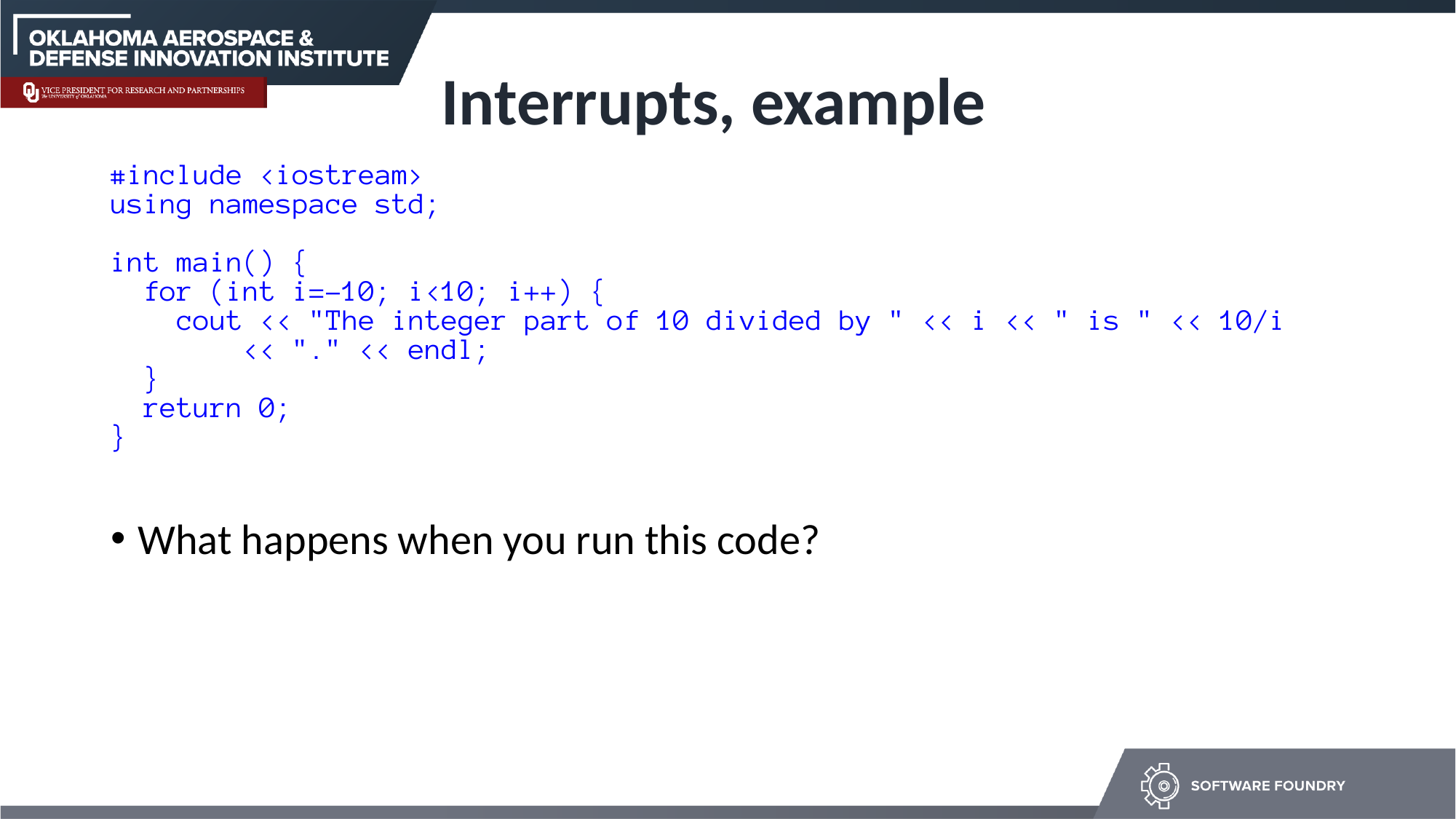

# Interrupts, example
#include <iostream>
using namespace std;

int main() {
  for (int i=-10; i<10; i++) {
    cout << "The integer part of 10 divided by " << i << " is " << 10/i
        << "." << endl;
  }
  return 0;
}

What happens when you run this code?